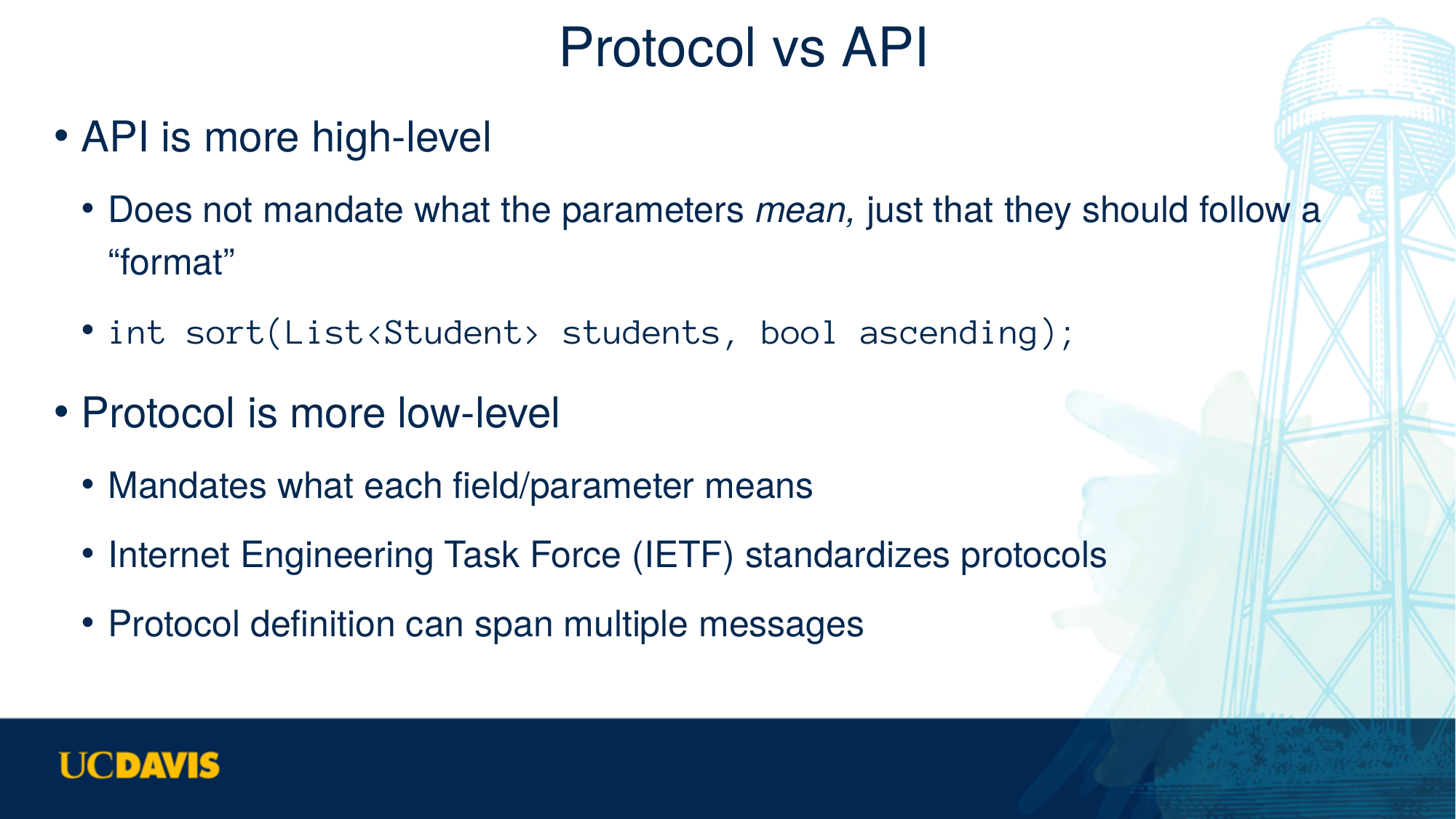

# Protocol vs API
API is more high-level
Does not mandate what the parameters mean, just that they should follow a “format”
int sort(List<Student> students, bool ascending);
Protocol is more low-level
Mandates what each field/parameter means
Internet Engineering Task Force (IETF) standardizes protocols
Protocol definition can span multiple messages